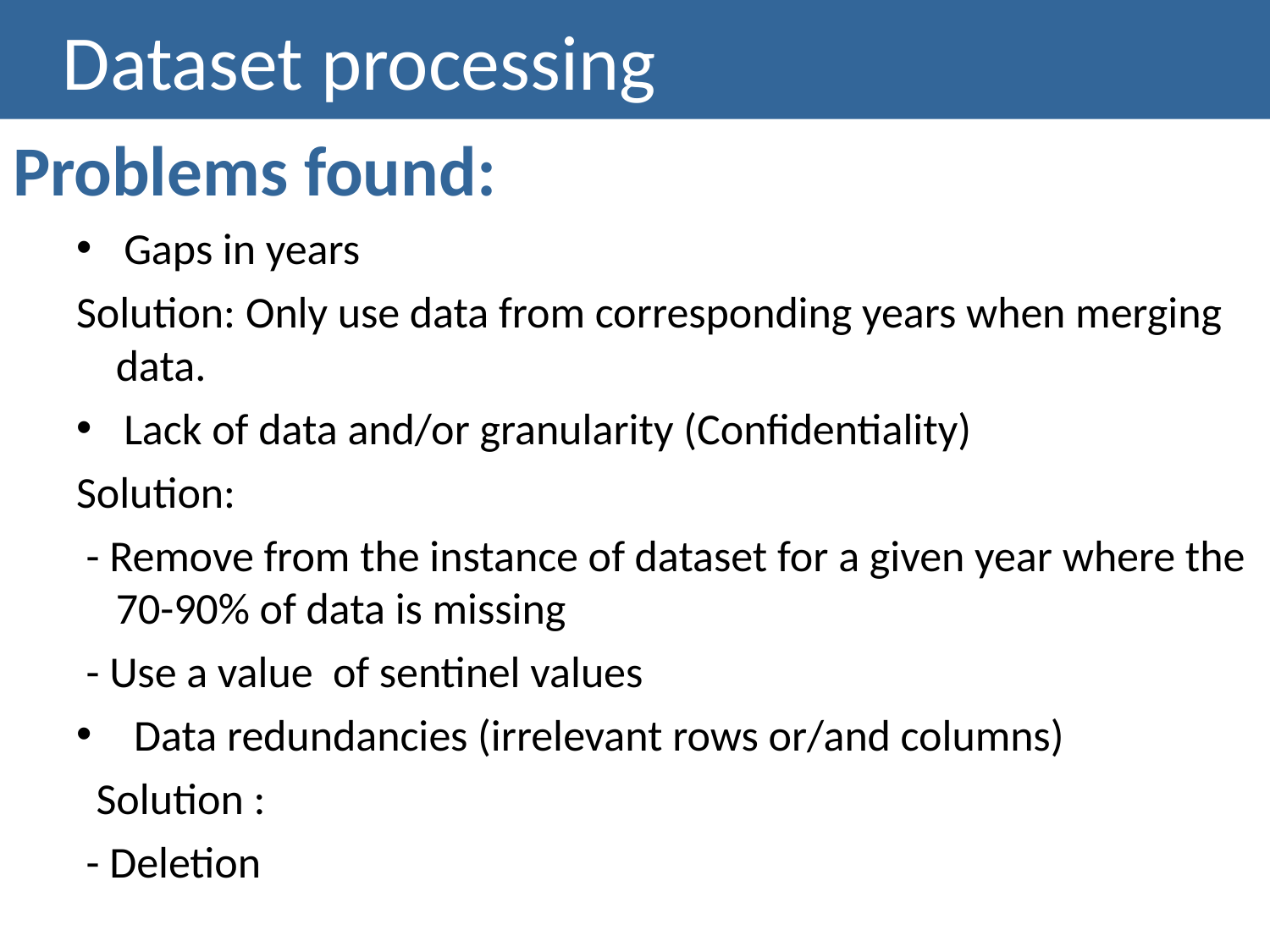

# Dataset processing
Problems found:
Gaps in years
Solution: Only use data from corresponding years when merging data.
Lack of data and/or granularity (Confidentiality)
Solution:
 - Remove from the instance of dataset for a given year where the 70-90% of data is missing
 - Use a value  of sentinel values
 Data redundancies (irrelevant rows or/and columns)
  Solution :
 - Deletion